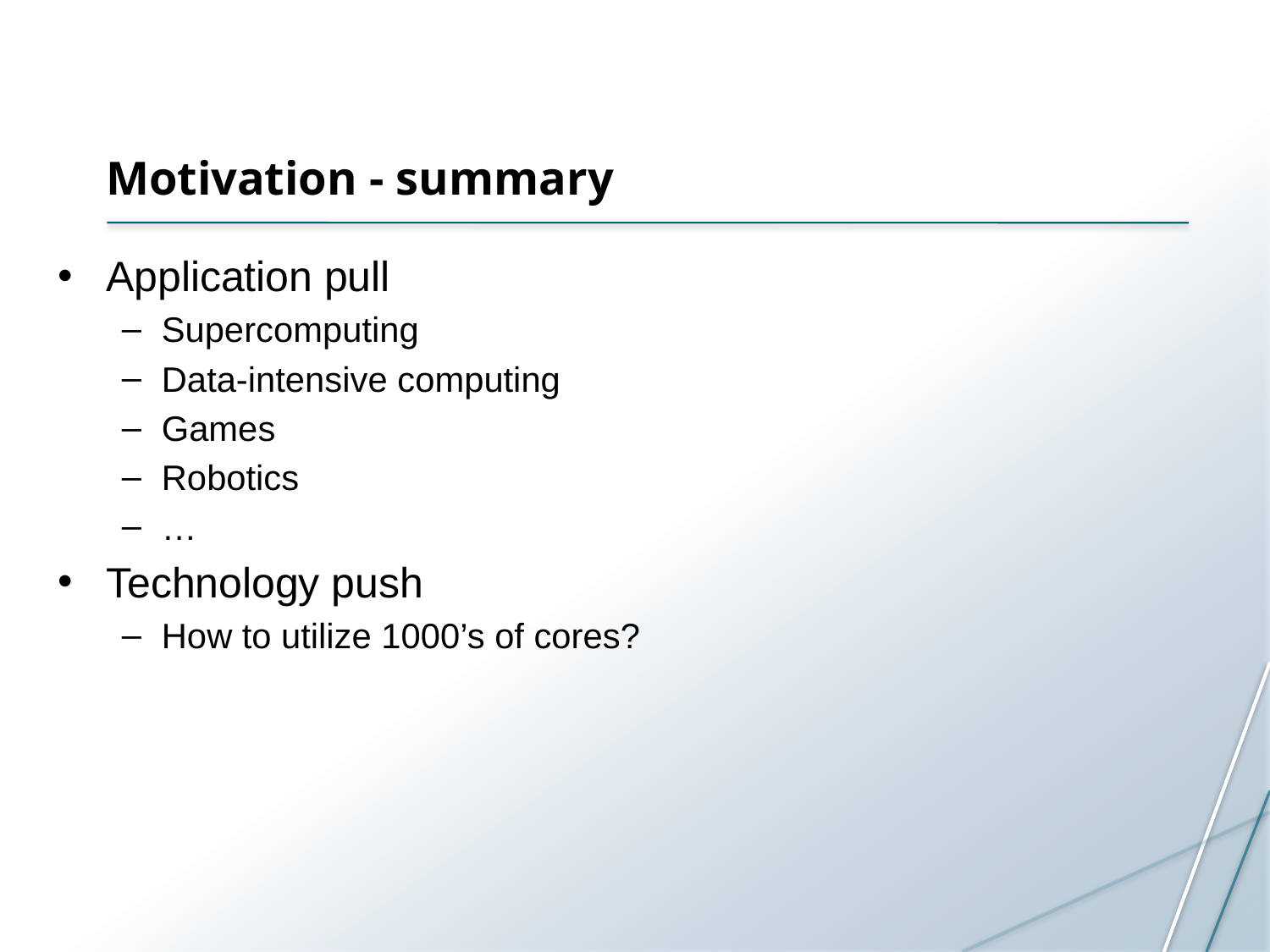

# Motivation - summary
Application pull
Supercomputing
Data-intensive computing
Games
Robotics
…
Technology push
How to utilize 1000’s of cores?